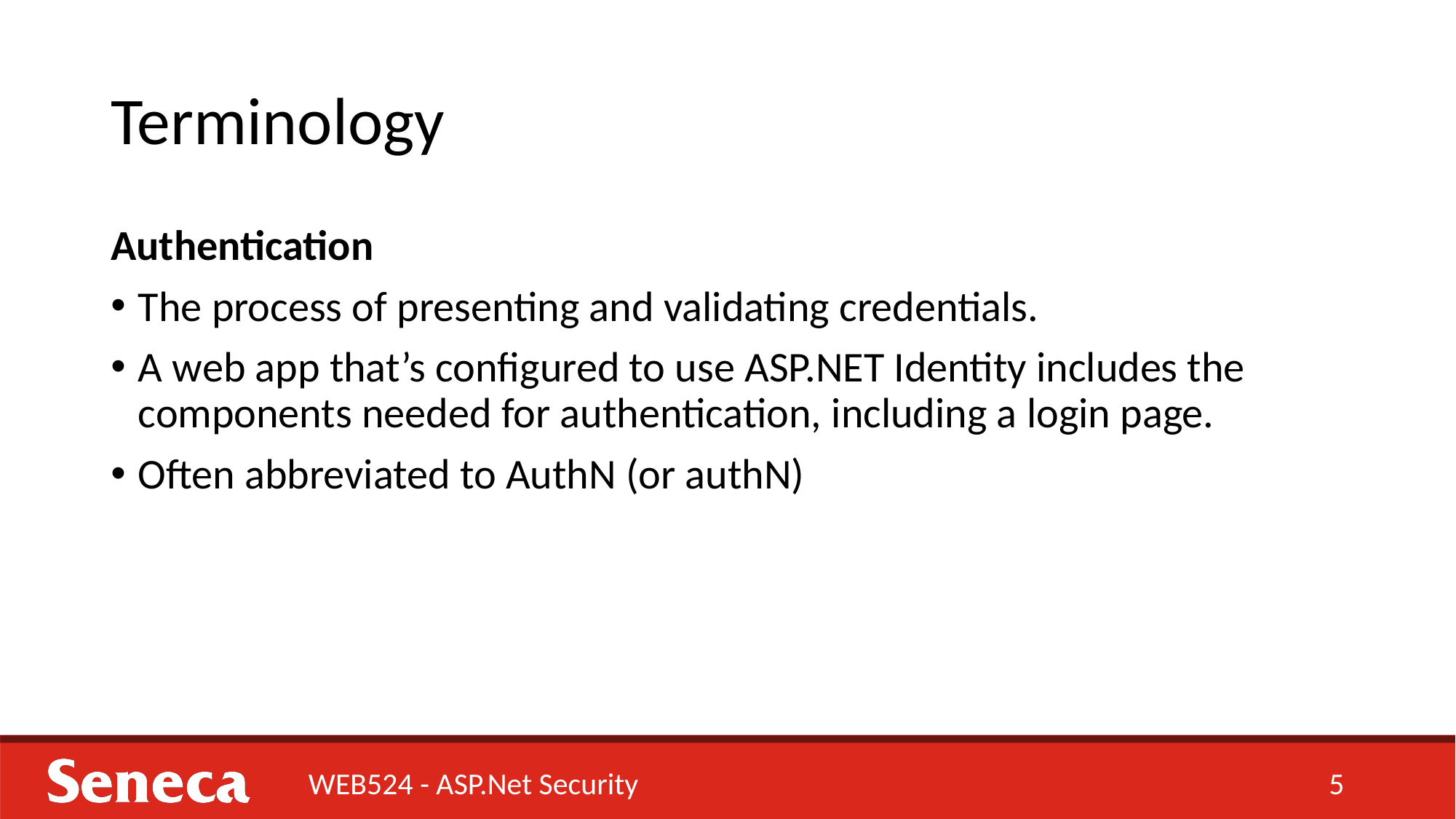

# Terminology
Authentication
The process of presenting and validating credentials.
A web app that’s configured to use ASP.NET Identity includes the components needed for authentication, including a login page.
Often abbreviated to AuthN (or authN)
WEB524 - ASP.Net Security
5